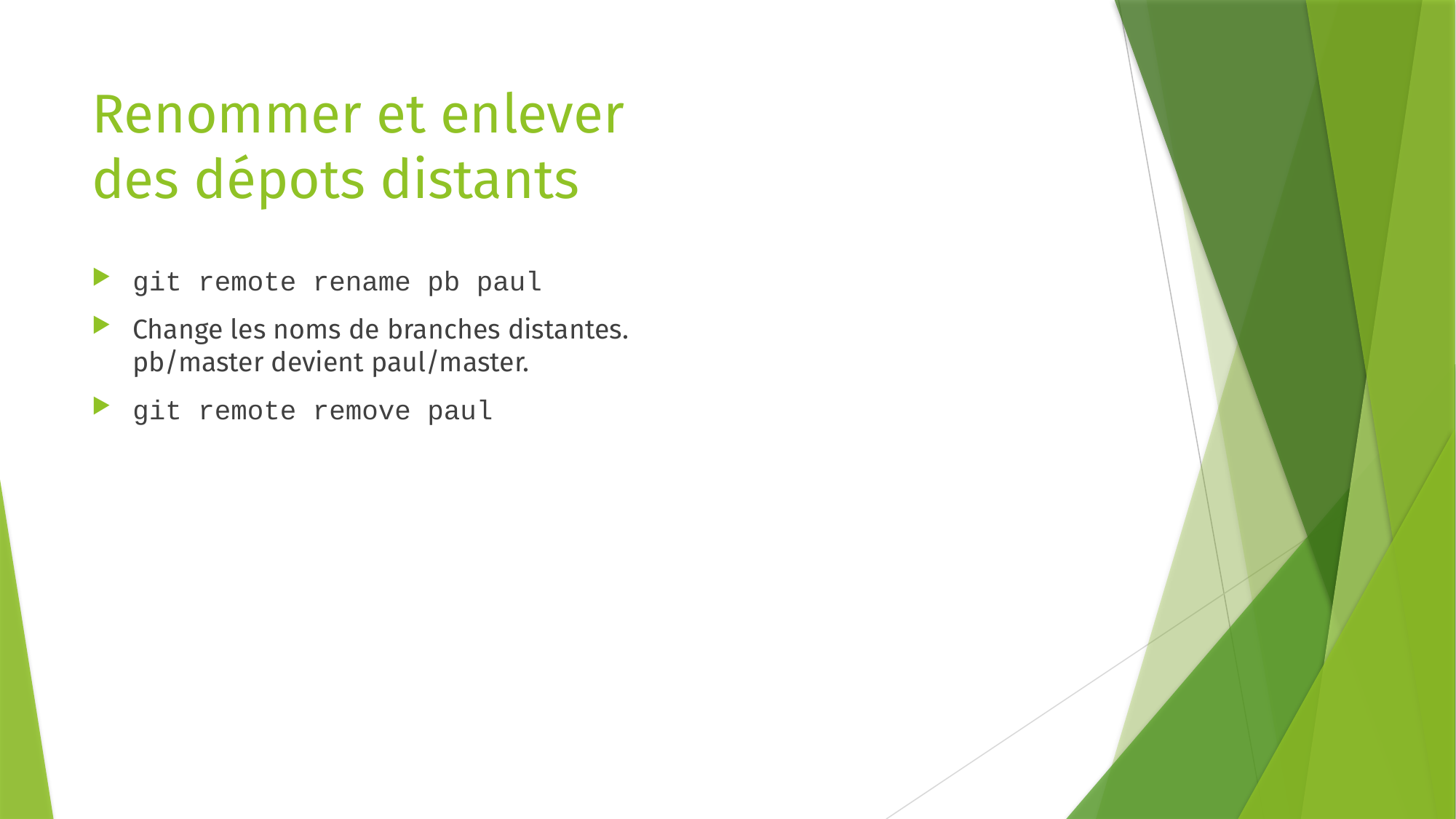

# Renommer et enlever des dépots distants
git remote rename pb paul
Change les noms de branches distantes.
pb/master devient paul/master.
git remote remove paul